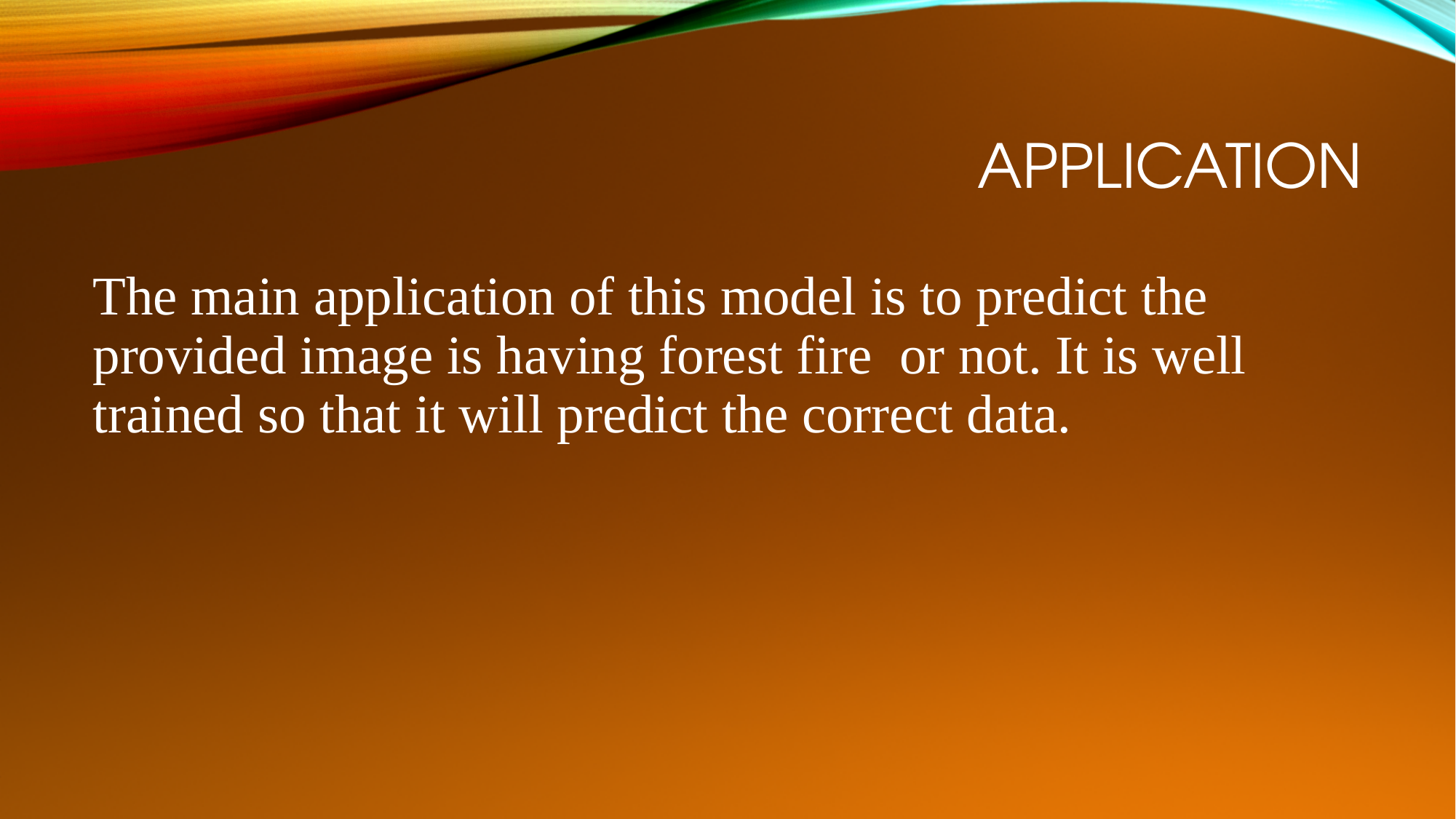

# Application
The main application of this model is to predict the provided image is having forest fire  or not. It is well trained so that it will predict the correct data.